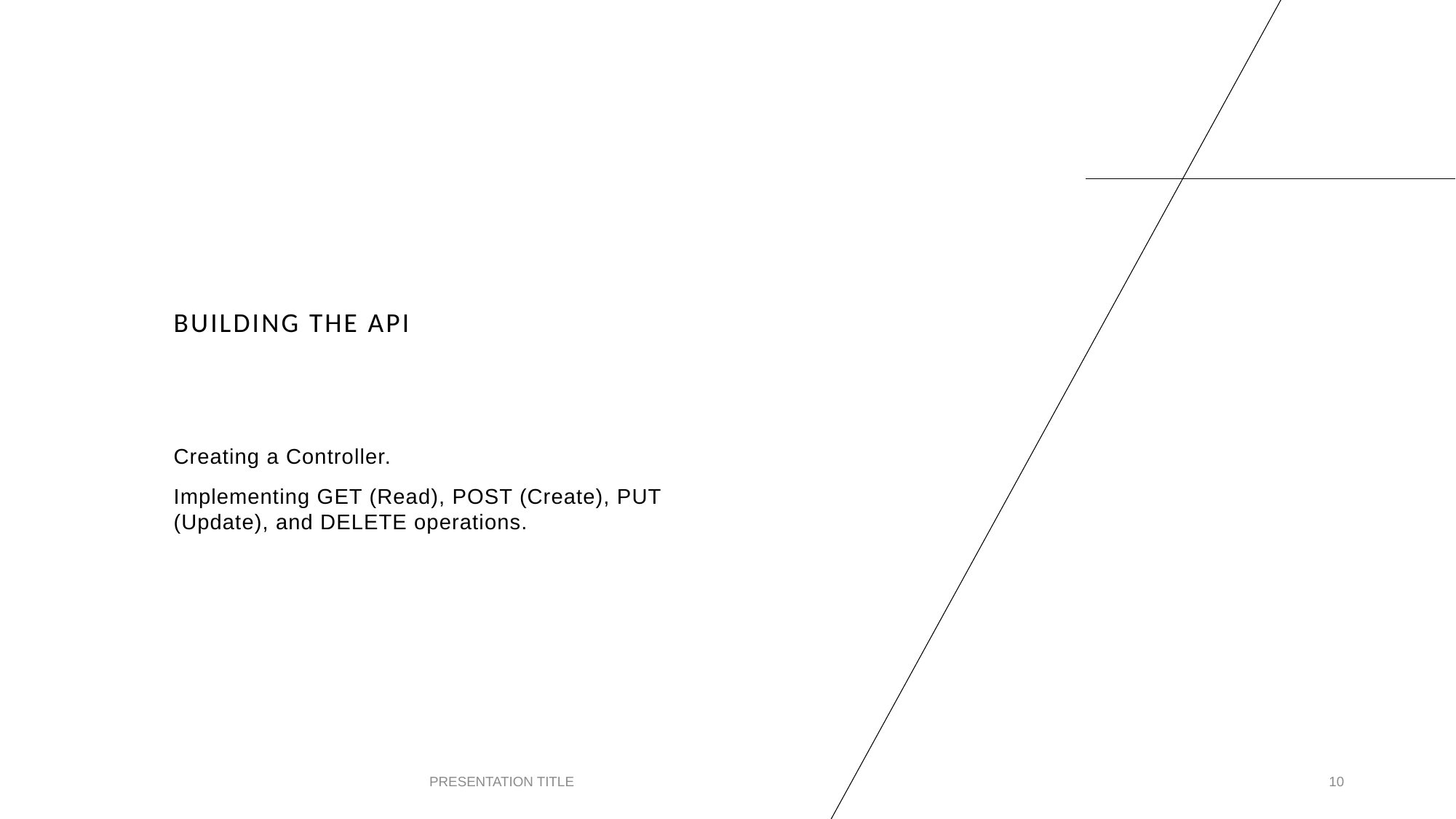

# Building the API
Creating a Controller.
Implementing GET (Read), POST (Create), PUT (Update), and DELETE operations.
PRESENTATION TITLE
10